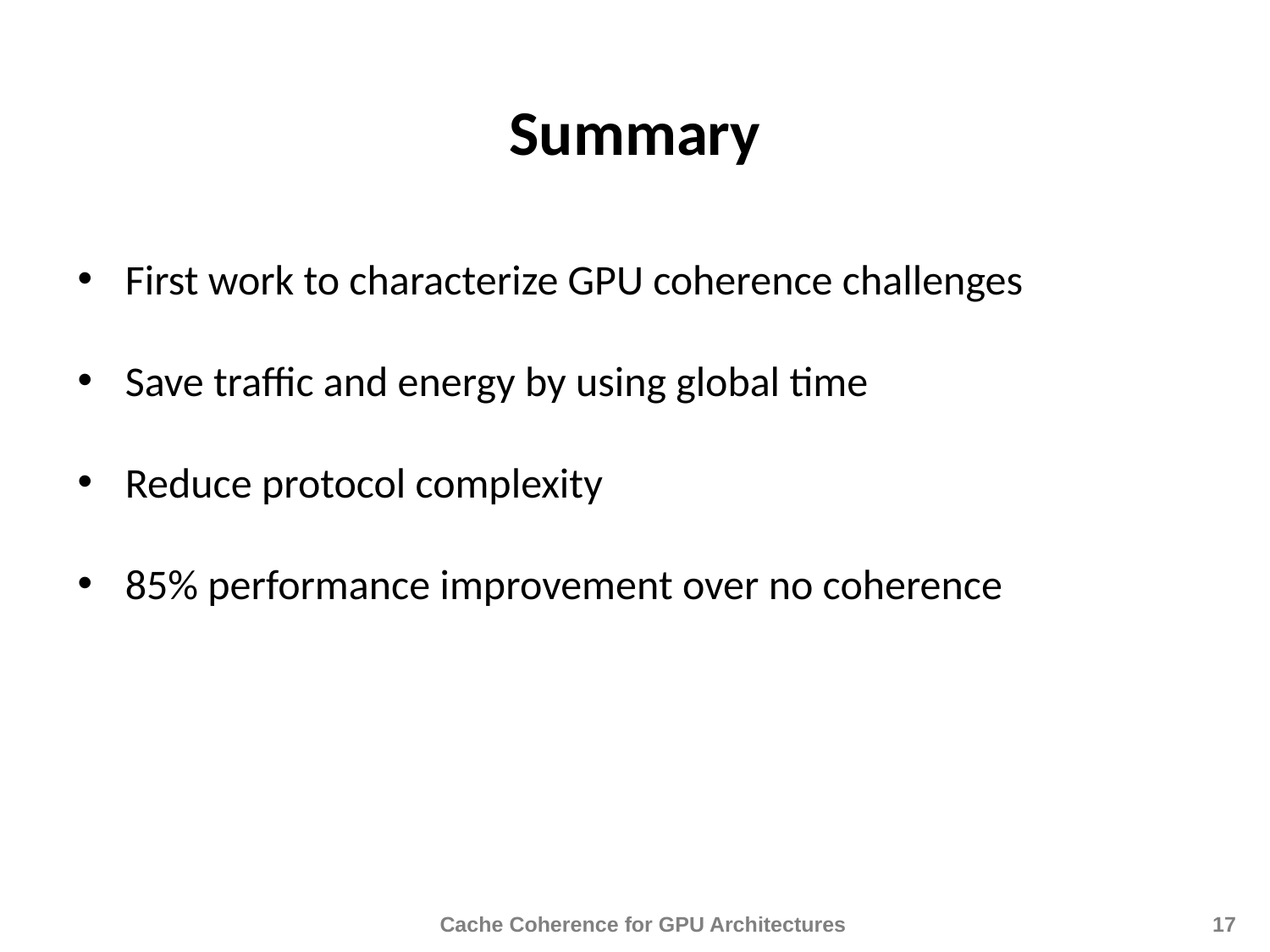

Summary
First work to characterize GPU coherence challenges

Save traffic and energy by using global time

Reduce protocol complexity

85% performance improvement over no coherence